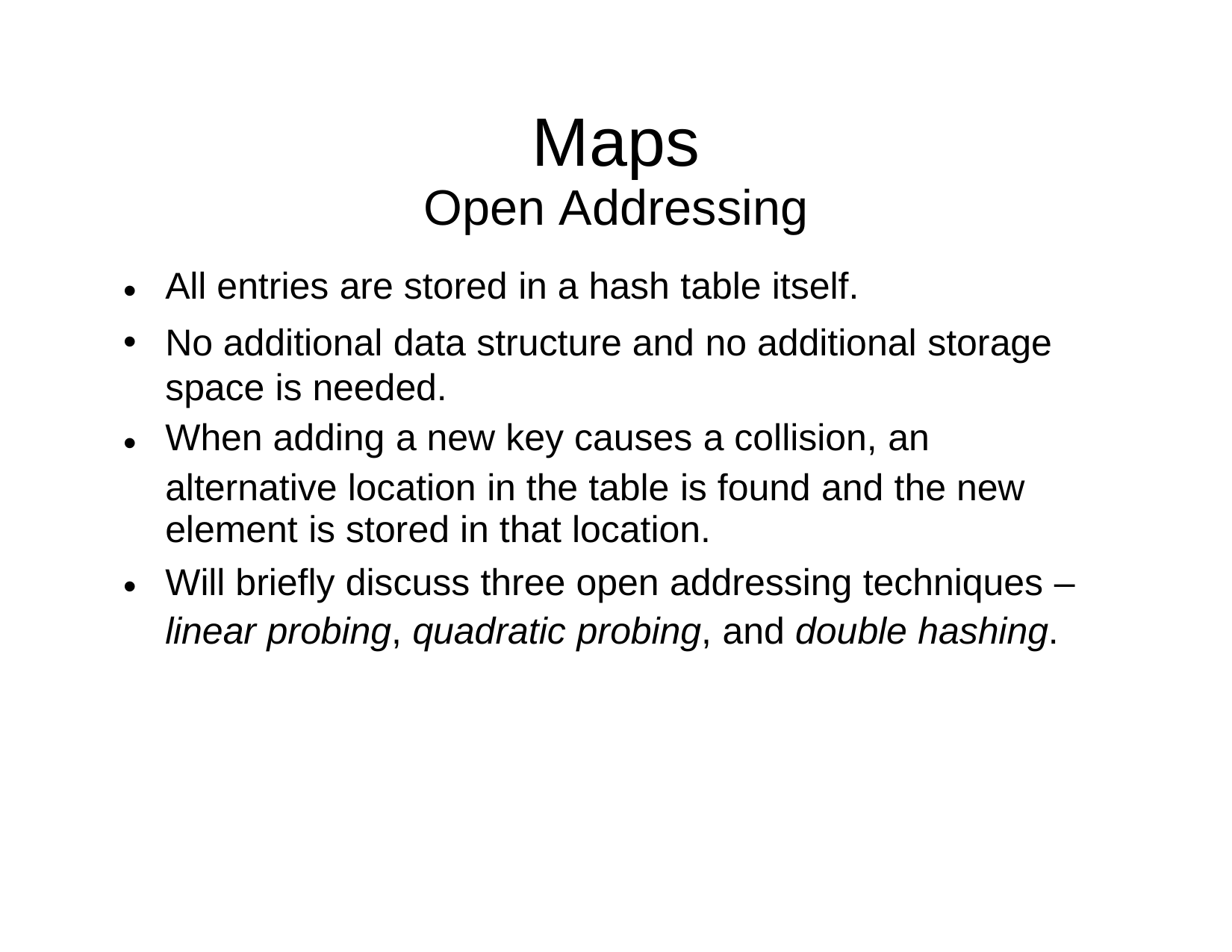

Maps
Open Addressing
All entries are stored in a hash table itself.
No additional data structure and no additional storage space is needed.
When adding a new key causes a collision, an
•
•
•
alternative
element is
Will briefly
location in the table is found and the new
stored in that location.
discuss three open addressing techniques –
•
linear probing, quadratic probing, and double hashing.